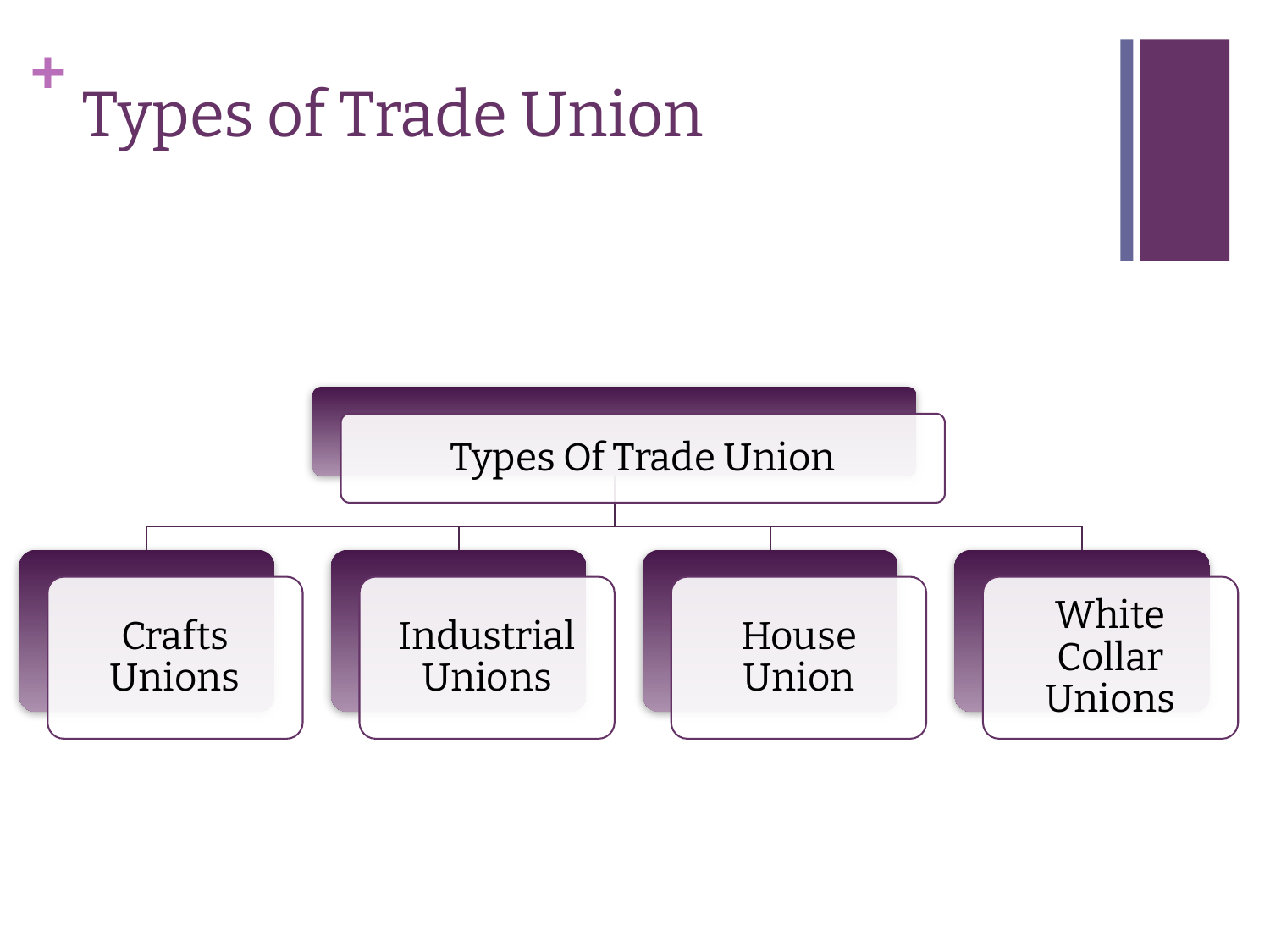

# Types of Trade Union

Types Of Trade Union

Crafts Unions
Industrial Unions
House Union
White Collar Unions